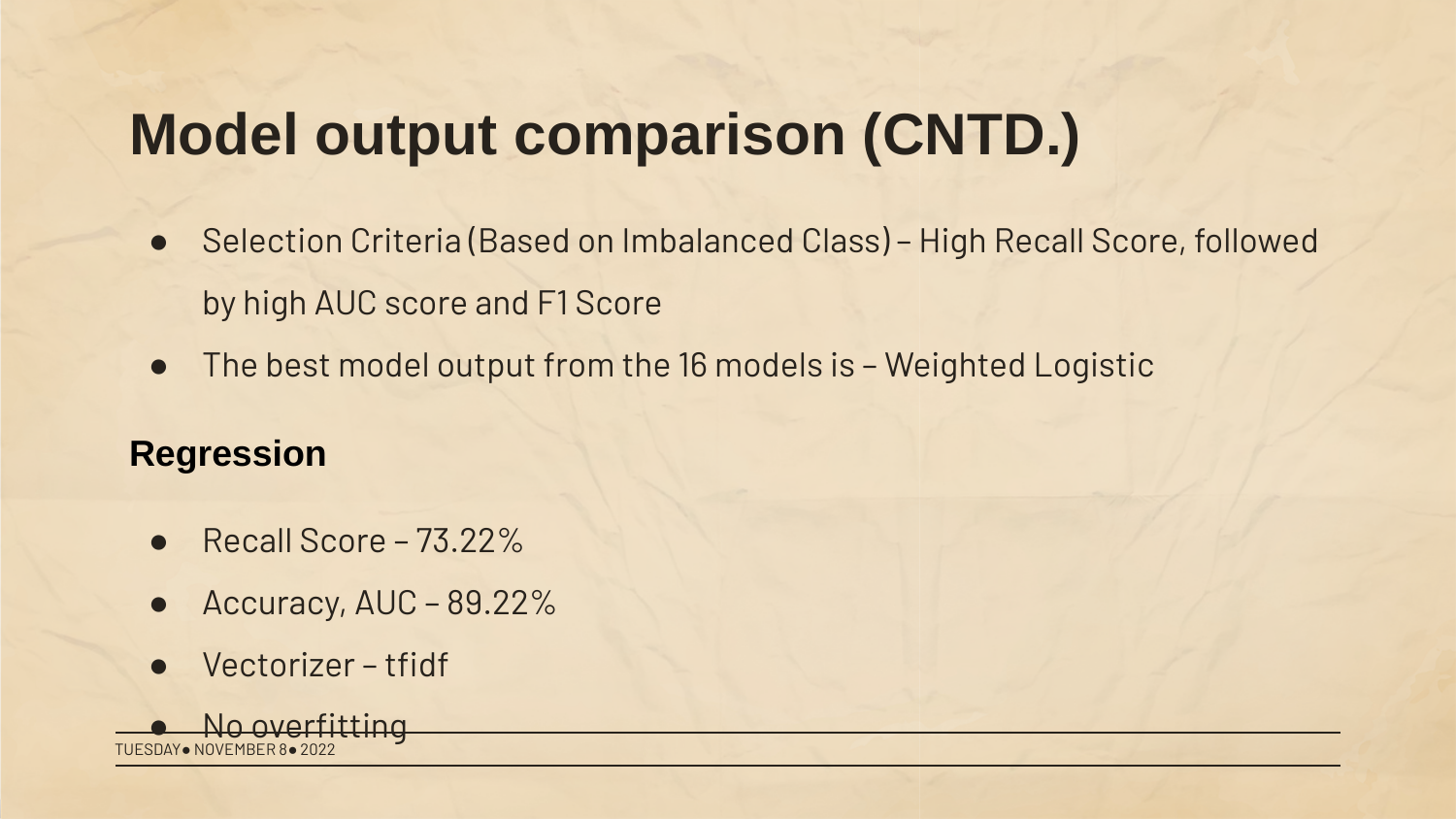

# Model output comparison (CNTD.)
Selection Criteria (Based on Imbalanced Class) – High Recall Score, followed by high AUC score and F1 Score
The best model output from the 16 models is – Weighted Logistic
Regression
Recall Score – 73.22%
Accuracy, AUC – 89.22%
Vectorizer – tfidf
No overfitting

TUESDAY● NOVEMBER 8● 2022